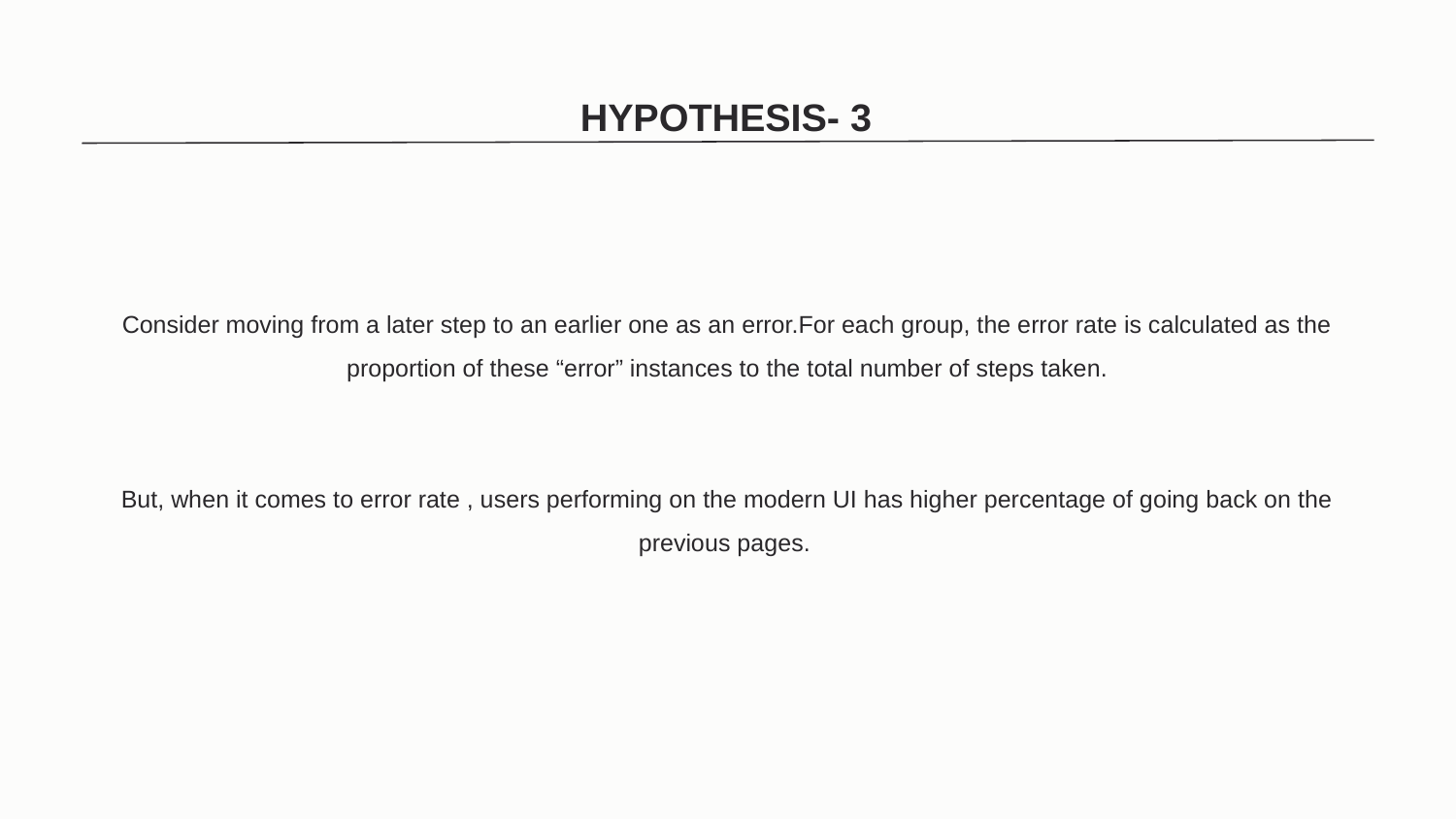

HYPOTHESIS- 3
Consider moving from a later step to an earlier one as an error.For each group, the error rate is calculated as the proportion of these “error” instances to the total number of steps taken.

But, when it comes to error rate , users performing on the modern UI has higher percentage of going back on the previous pages.